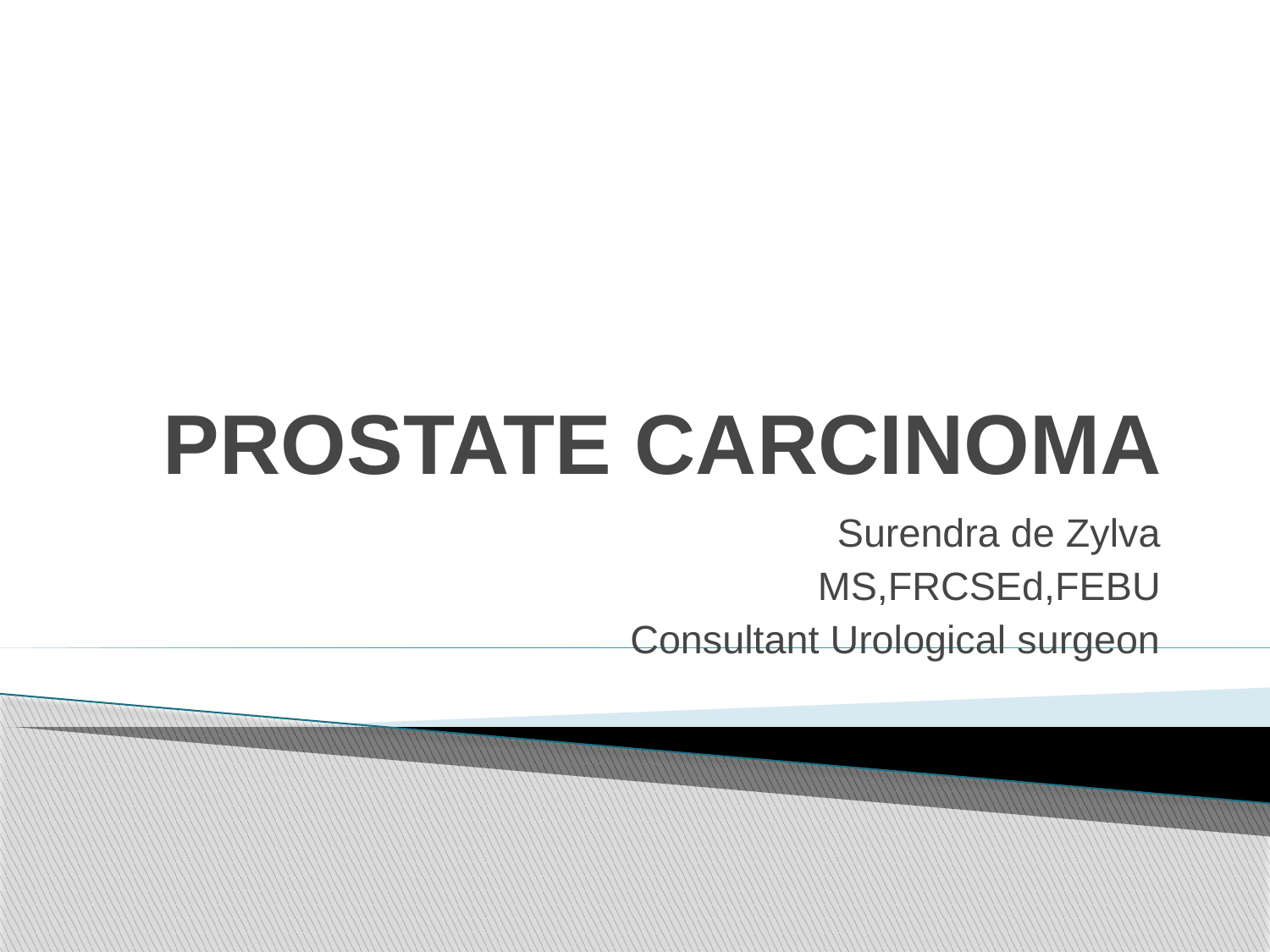

# PROSTATE CARCINOMA
Surendra de Zylva
MS,FRCSEd,FEBU
Consultant Urological surgeon